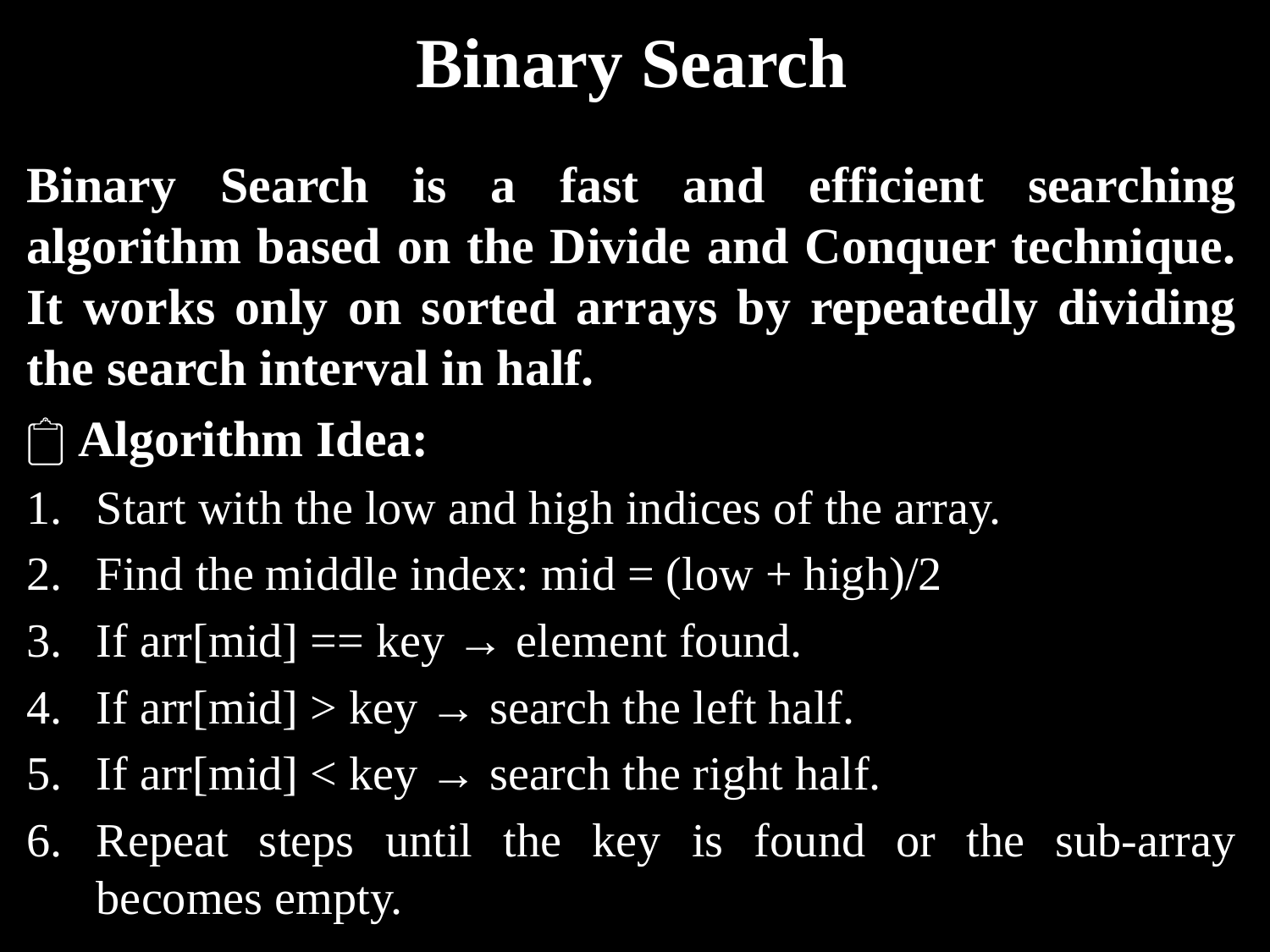

# Binary Search
Binary Search is a fast and efficient searching algorithm based on the Divide and Conquer technique. It works only on sorted arrays by repeatedly dividing the search interval in half.
📋 Algorithm Idea:
Start with the low and high indices of the array.
Find the middle index: mid = (low + high)/2
If arr[mid] == key → element found.
If arr[mid] > key → search the left half.
If arr[mid] < key → search the right half.
Repeat steps until the key is found or the sub-array becomes empty.